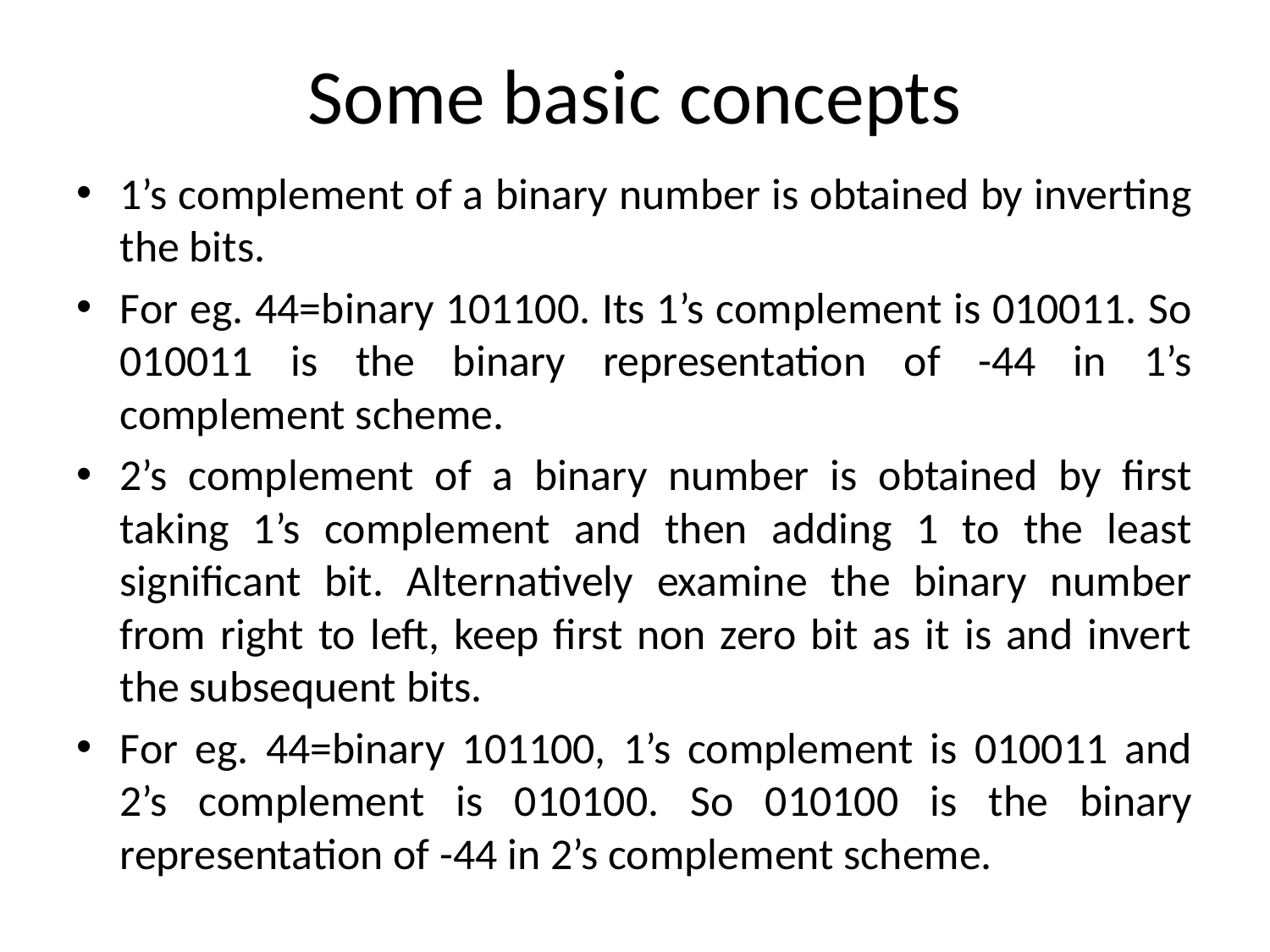

# Some basic concepts
1’s complement of a binary number is obtained by inverting the bits.
For eg. 44=binary 101100. Its 1’s complement is 010011. So 010011 is the binary representation of -44 in 1’s complement scheme.
2’s complement of a binary number is obtained by first taking 1’s complement and then adding 1 to the least significant bit. Alternatively examine the binary number from right to left, keep first non zero bit as it is and invert the subsequent bits.
For eg. 44=binary 101100, 1’s complement is 010011 and 2’s complement is 010100. So 010100 is the binary representation of -44 in 2’s complement scheme.